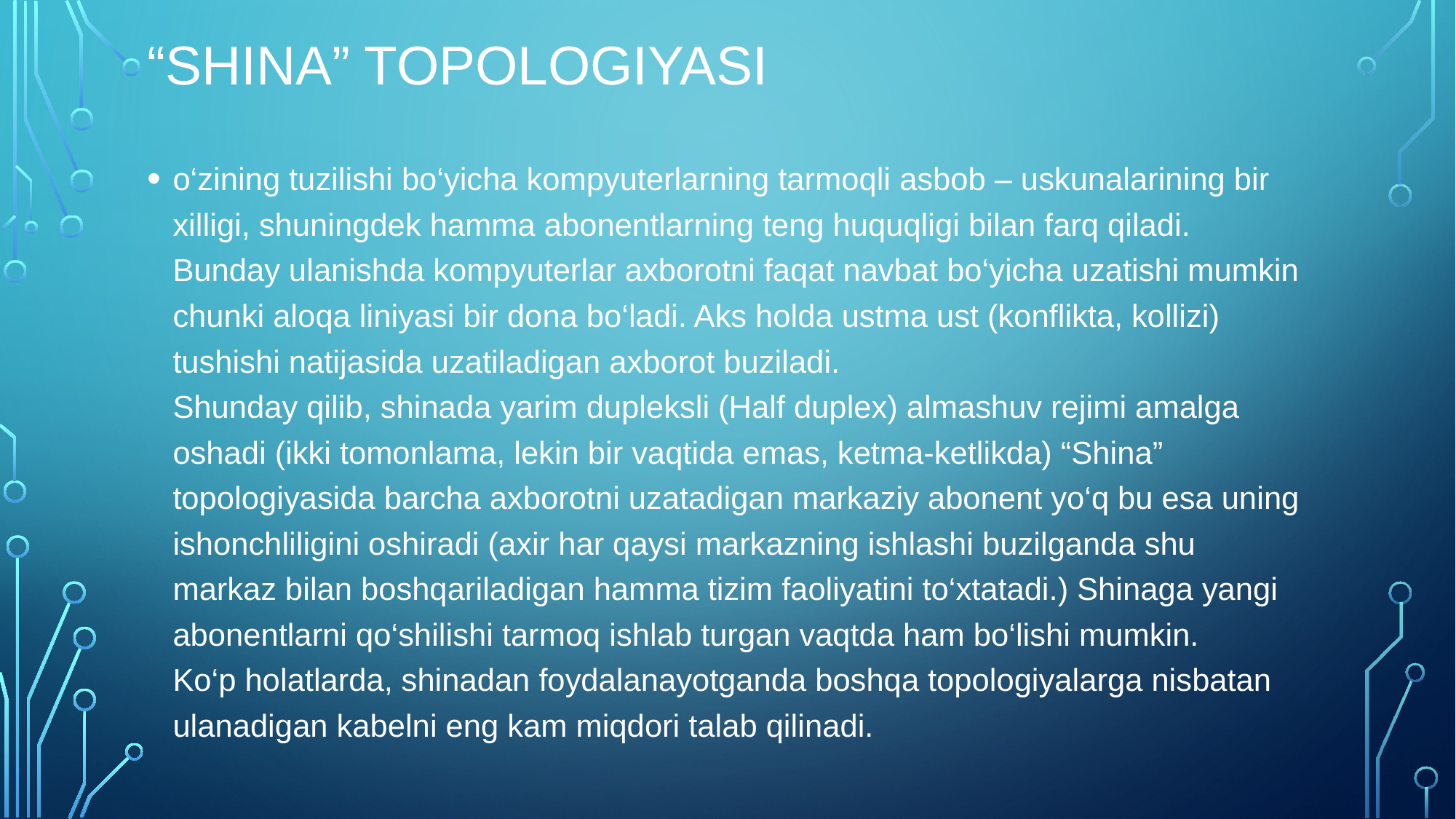

# “Shina” topologiyasi
o‘zining tuzilishi bo‘yicha kompyuterlarning tarmoqli asbob – uskunalarining bir xilligi, shuningdek hamma abonentlarning teng huquqligi bilan farq qiladi. Bunday ulanishda kompyuterlar axborotni faqat navbat bo‘yicha uzatishi mumkin chunki aloqa liniyasi bir dona bo‘ladi. Aks holda ustma ust (konflikta, kollizi) tushishi natijasida uzatiladigan axborot buziladi. 
Shunday qilib, shinada yarim dupleksli (Half duplex) almashuv rejimi amalga oshadi (ikki tomonlama, lekin bir vaqtida emas, ketma-ketlikda) “Shina” topologiyasida barcha axborotni uzatadigan markaziy abonent yo‘q bu esa uning ishonchliligini oshiradi (axir har qaysi markazning ishlashi buzilganda shu markaz bilan boshqariladigan hamma tizim faoliyatini to‘xtatadi.) Shinaga yangi abonentlarni qo‘shilishi tarmoq ishlab turgan vaqtda ham bo‘lishi mumkin.
Ko‘p holatlarda, shinadan foydalanayotganda boshqa topologiyalarga nisbatan ulanadigan kabelni eng kam miqdori talab qilinadi.